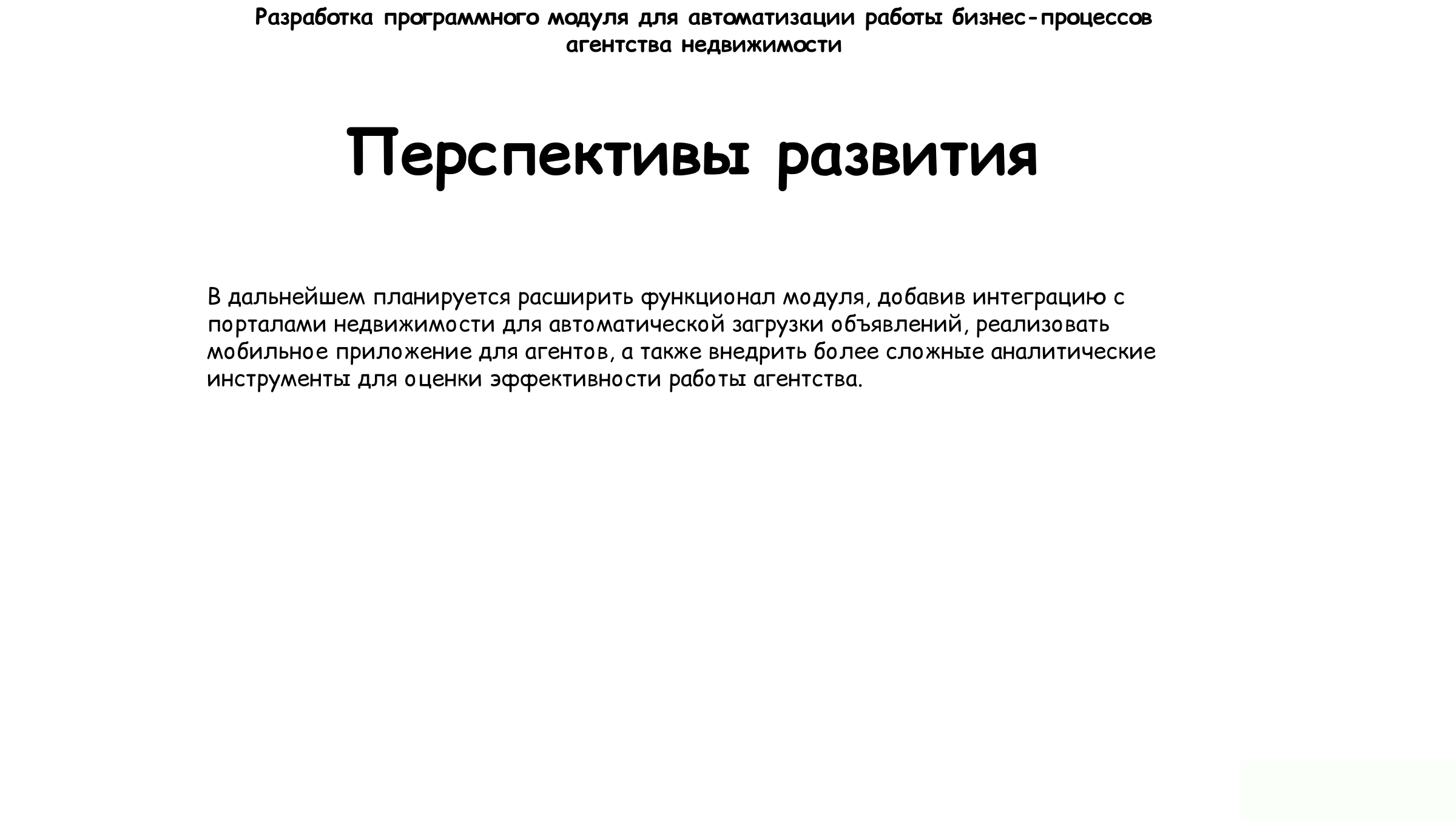

Разработка программного модуля для автоматизации работы бизнес-процессов агентства недвижимости
Перспективы развития
В дальнейшем планируется расширить функционал модуля, добавив интеграцию с порталами недвижимости для автоматической загрузки объявлений, реализовать мобильное приложение для агентов, а также внедрить более сложные аналитические инструменты для оценки эффективности работы агентства.